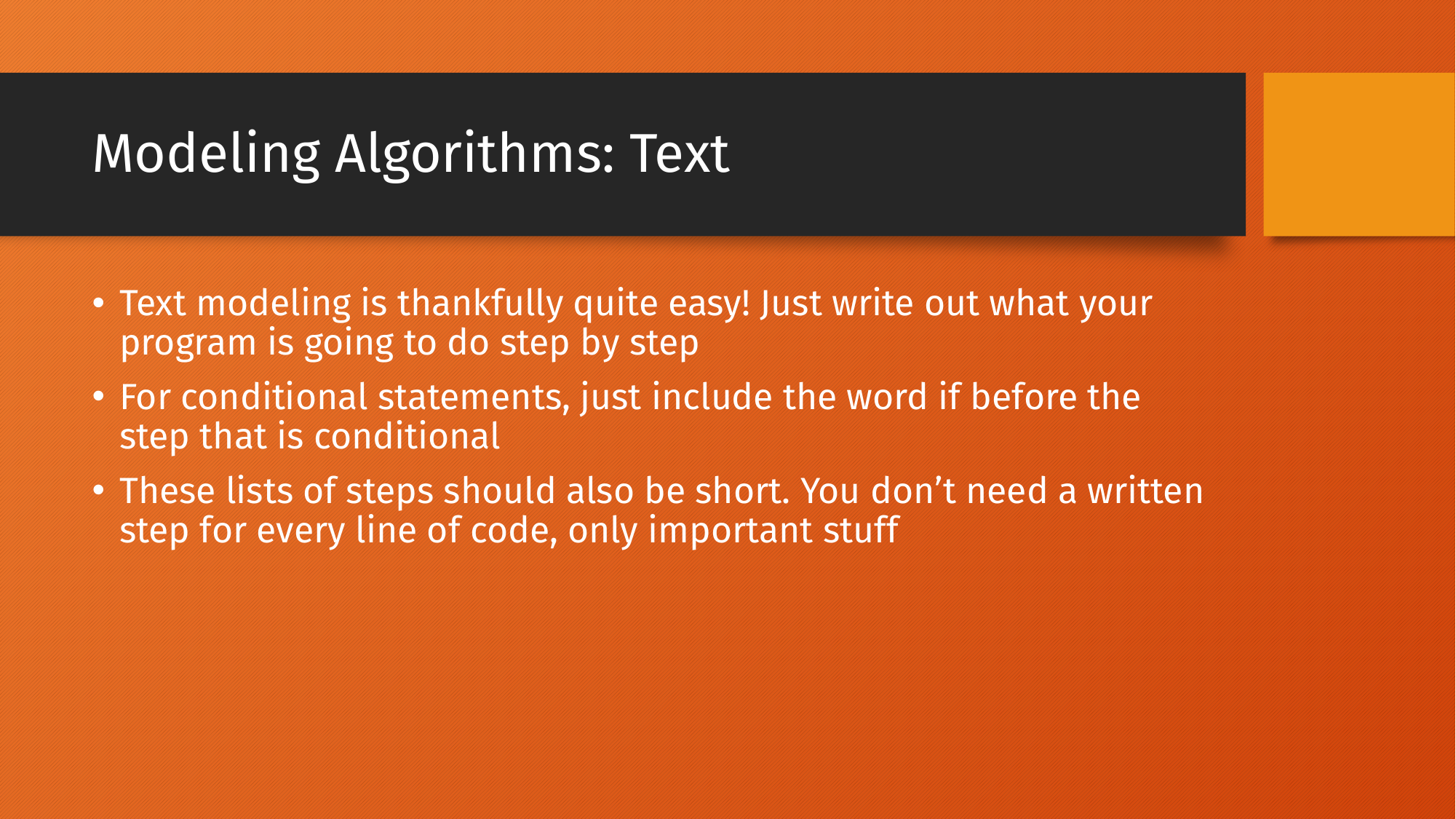

# Modeling Algorithms: Text
Text modeling is thankfully quite easy! Just write out what your program is going to do step by step
For conditional statements, just include the word if before the step that is conditional
These lists of steps should also be short. You don’t need a written step for every line of code, only important stuff